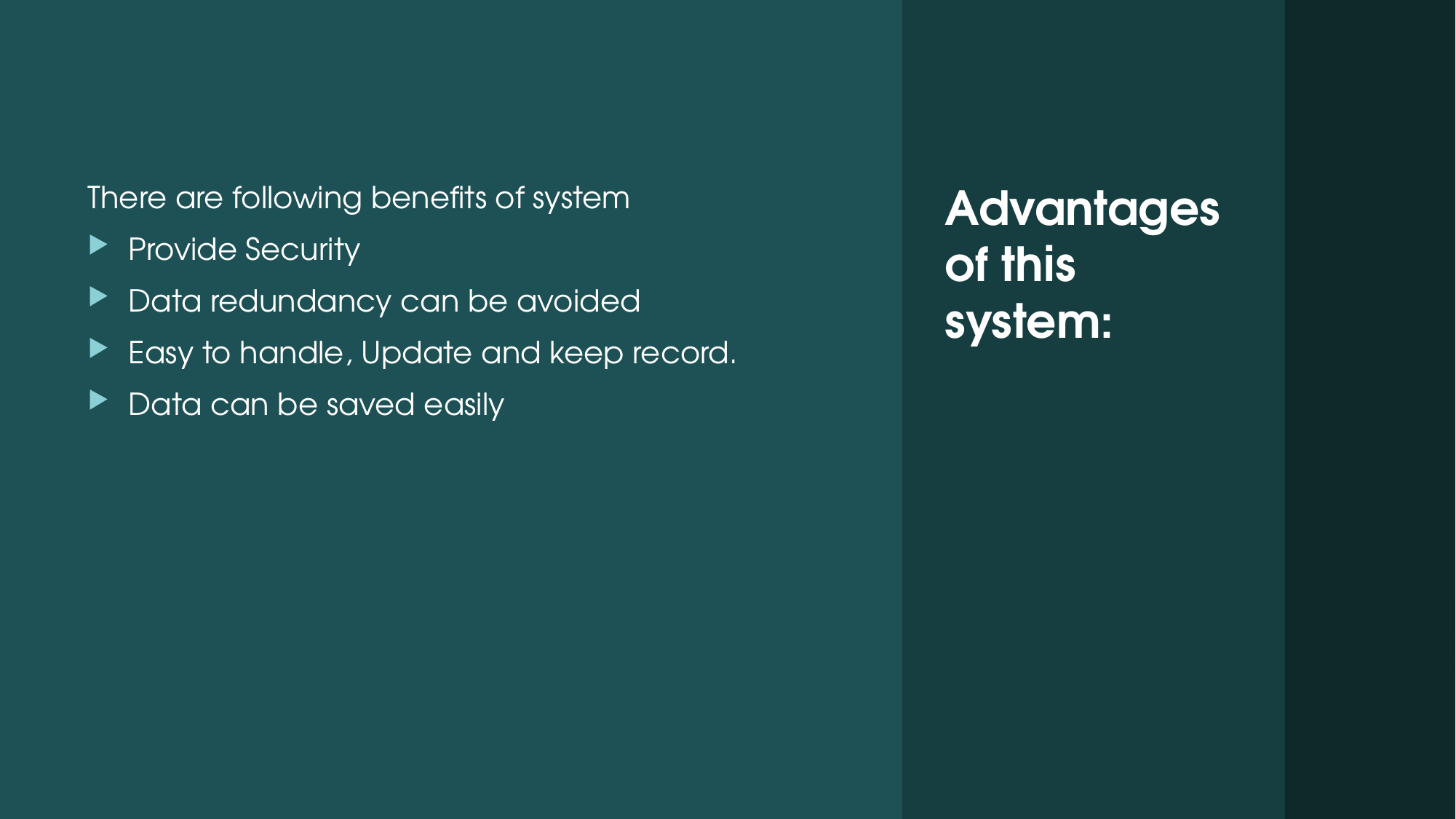

There are following benefits of system
Provide Security
Data redundancy can be avoided
Easy to handle, Update and keep record.
Data can be saved easily
# Advantages of this system: